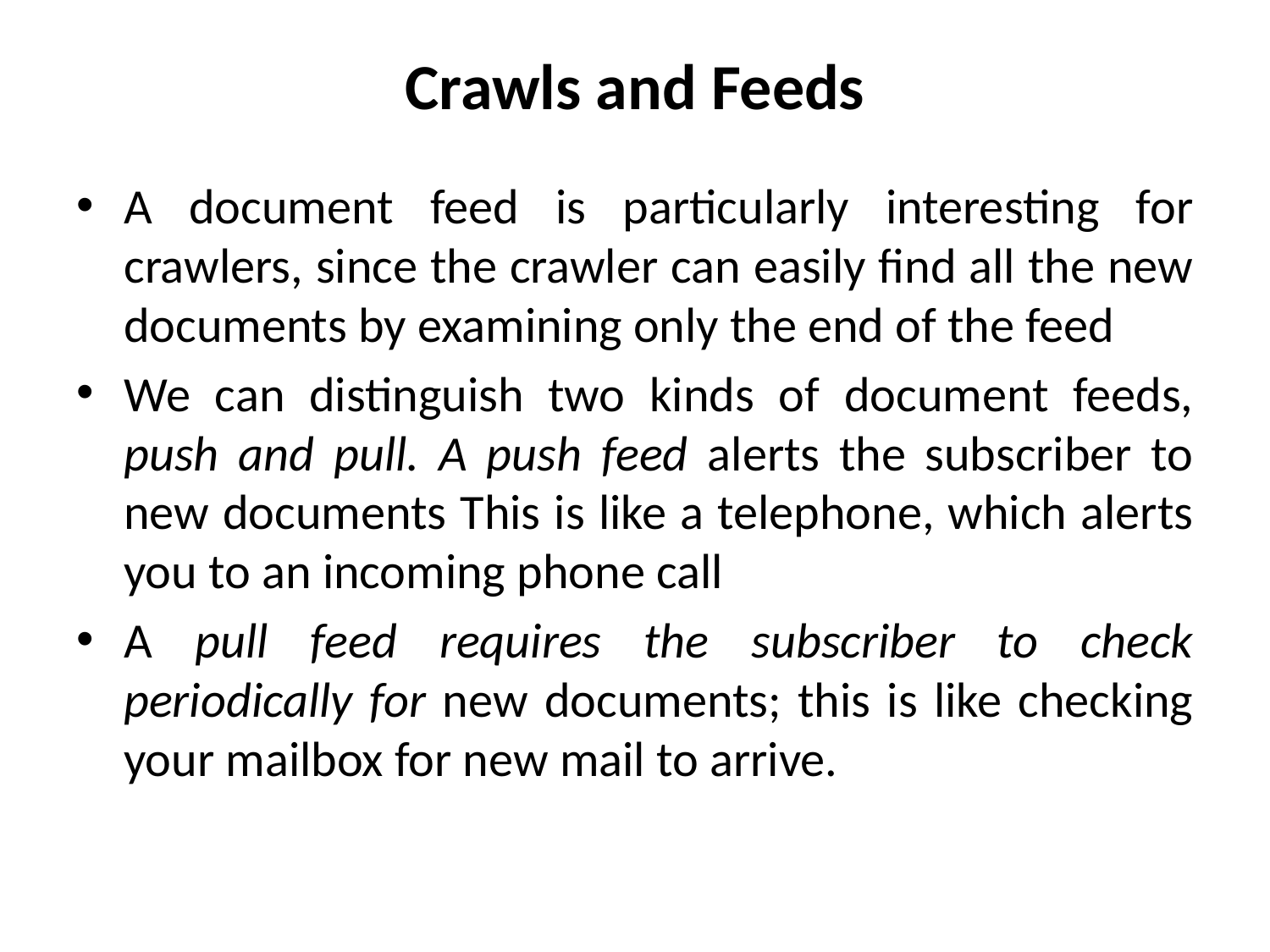

# Crawls and Feeds
A document feed is particularly interesting for crawlers, since the crawler can easily find all the new documents by examining only the end of the feed
We can distinguish two kinds of document feeds, push and pull. A push feed alerts the subscriber to new documents This is like a telephone, which alerts you to an incoming phone call
A pull feed requires the subscriber to check periodically for new documents; this is like checking your mailbox for new mail to arrive.